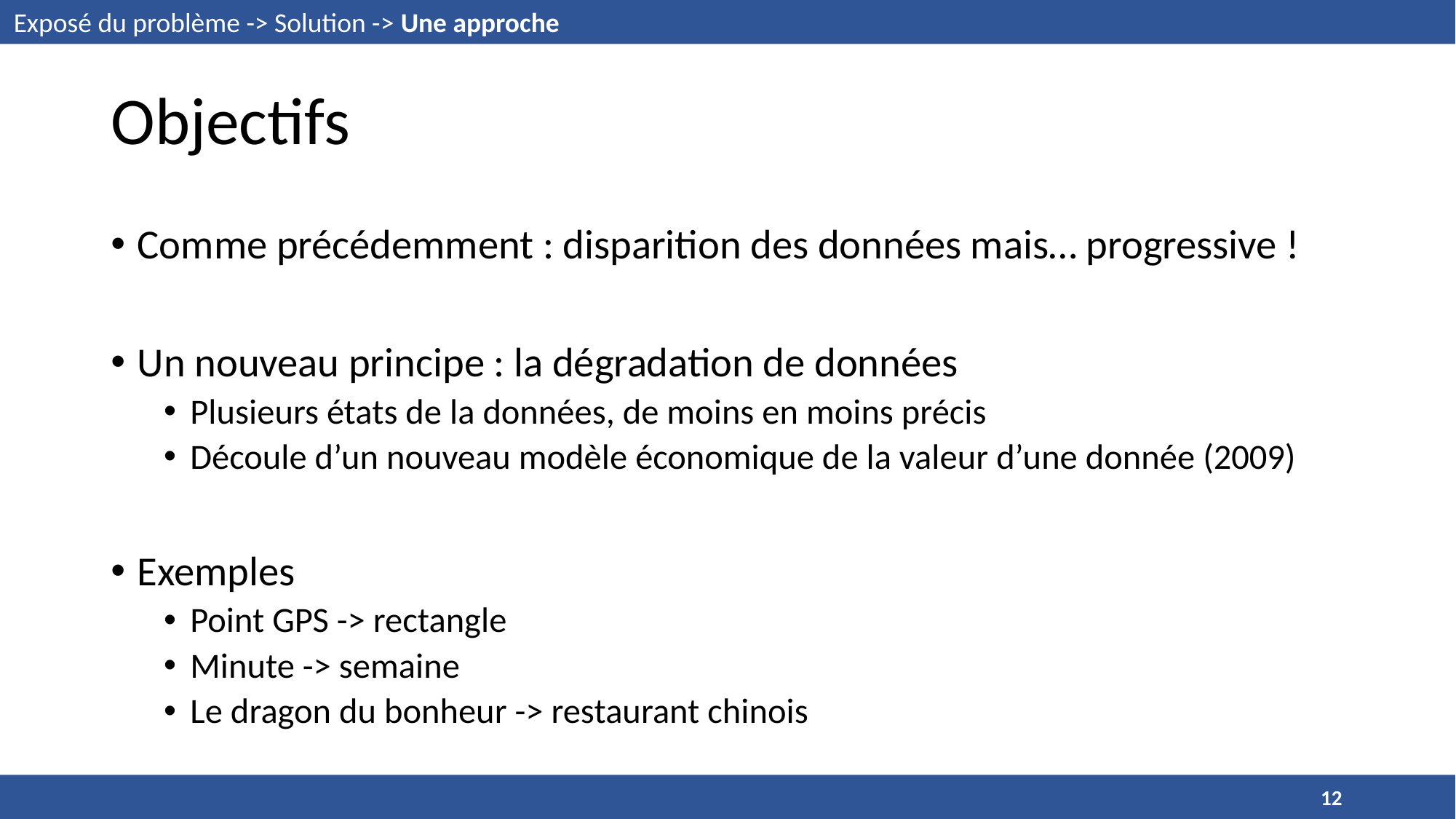

Exposé du problème -> Solution -> Une approche
# Objectifs
Comme précédemment : disparition des données mais… progressive !

Un nouveau principe : la dégradation de données
Plusieurs états de la données, de moins en moins précis
Découle d’un nouveau modèle économique de la valeur d’une donnée (2009)

Exemples
Point GPS -> rectangle
Minute -> semaine
Le dragon du bonheur -> restaurant chinois

         												12